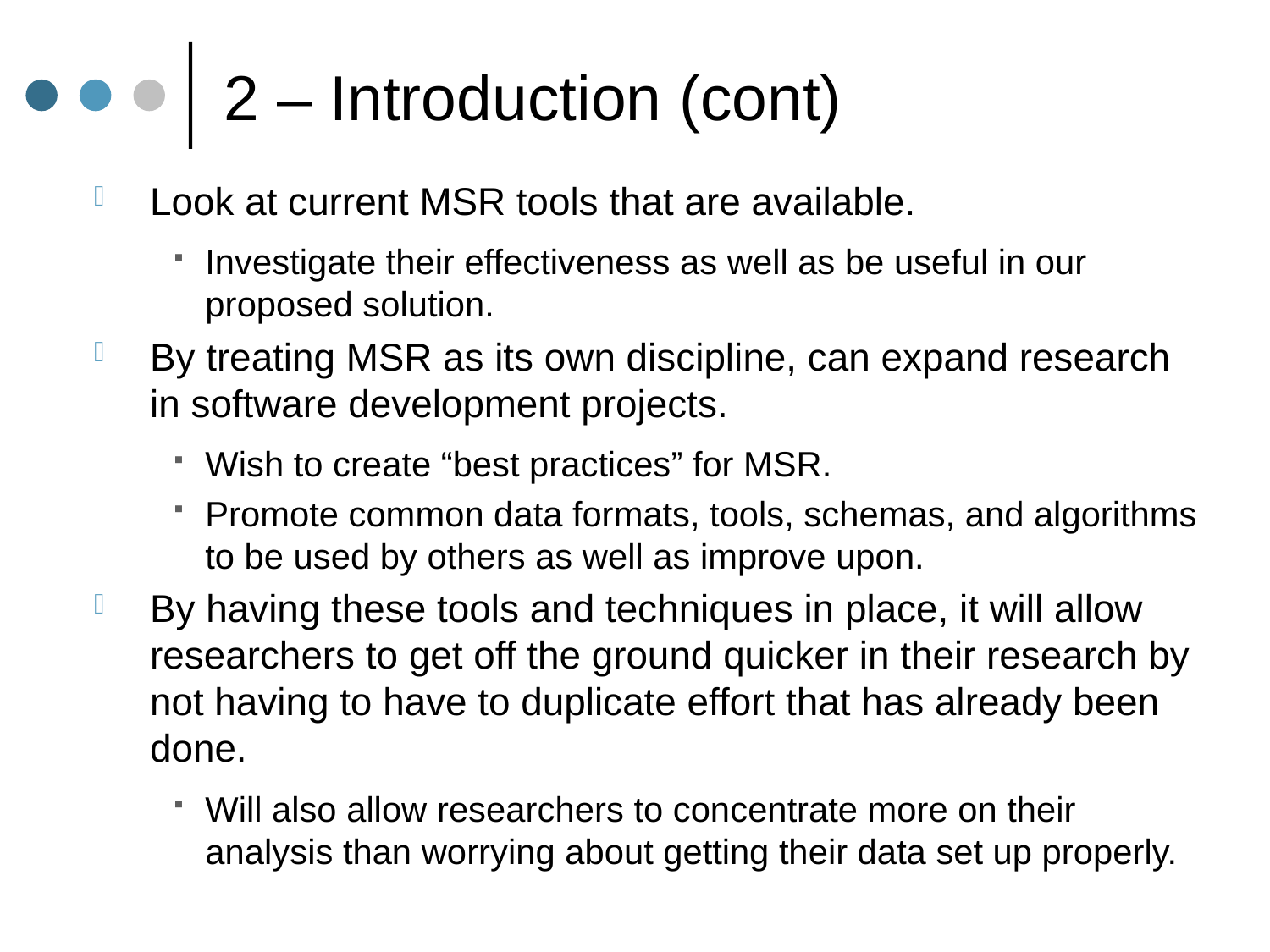

# 2 – Introduction (cont)
Look at current MSR tools that are available.
Investigate their effectiveness as well as be useful in our proposed solution.
By treating MSR as its own discipline, can expand research in software development projects.
Wish to create “best practices” for MSR.
Promote common data formats, tools, schemas, and algorithms to be used by others as well as improve upon.
By having these tools and techniques in place, it will allow researchers to get off the ground quicker in their research by not having to have to duplicate effort that has already been done.
Will also allow researchers to concentrate more on their analysis than worrying about getting their data set up properly.